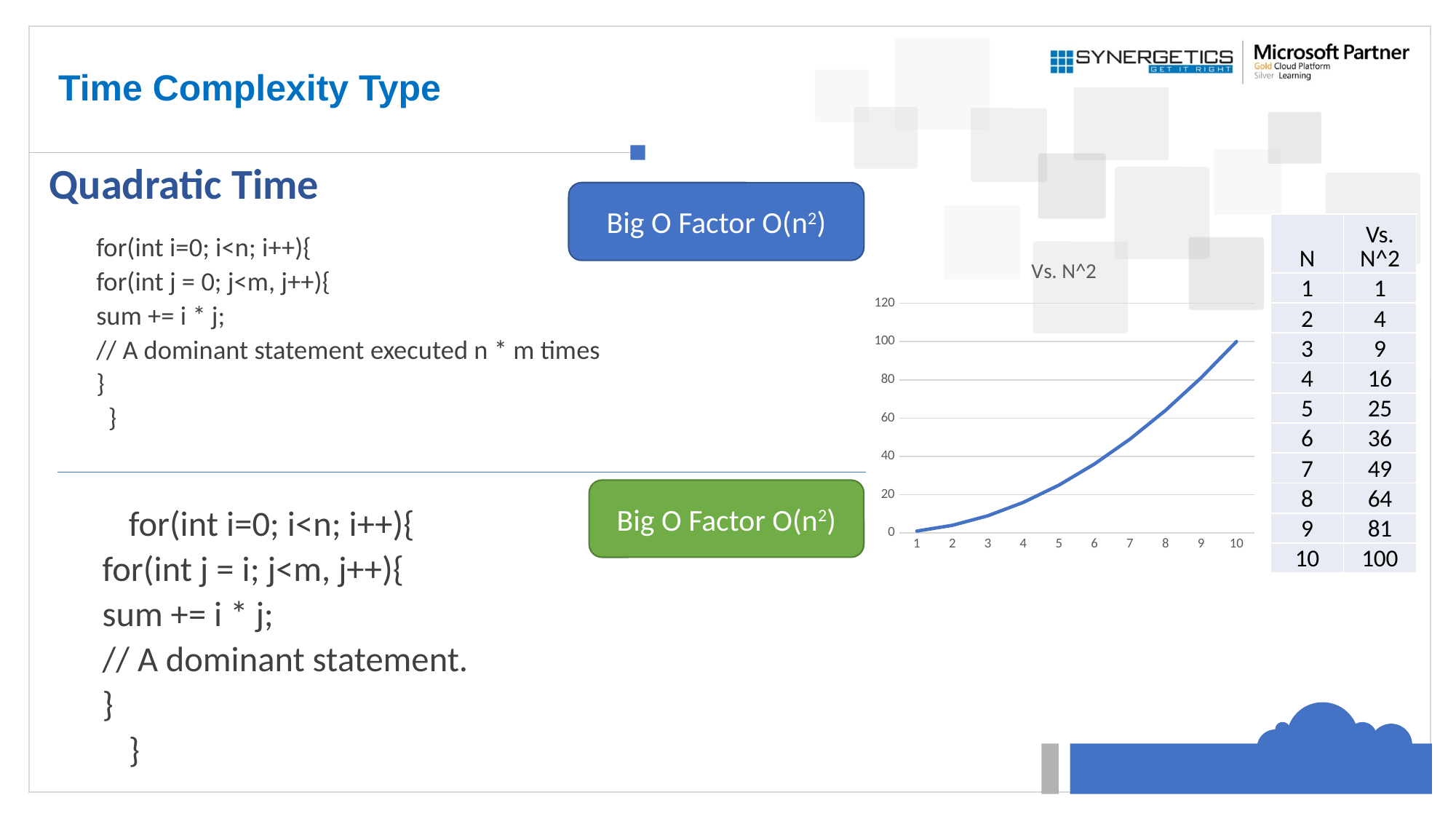

# Time Complexity Type
Quadratic Time
Big O Factor O(n2)
| N | Vs. N^2 |
| --- | --- |
| 1 | 1 |
| 2 | 4 |
| 3 | 9 |
| 4 | 16 |
| 5 | 25 |
| 6 | 36 |
| 7 | 49 |
| 8 | 64 |
| 9 | 81 |
| 10 | 100 |
for(int i=0; i<n; i++){
		for(int j = 0; j<m, j++){
			sum += i * j;
		// A dominant statement executed n * m times
		}
  }

### Chart:

| Category | Vs. N^2 |
|---|---|
Big O Factor O(n2)
for(int i=0; i<n; i++){
		for(int j = i; j<m, j++){
			sum += i * j;
		// A dominant statement.
		}
}